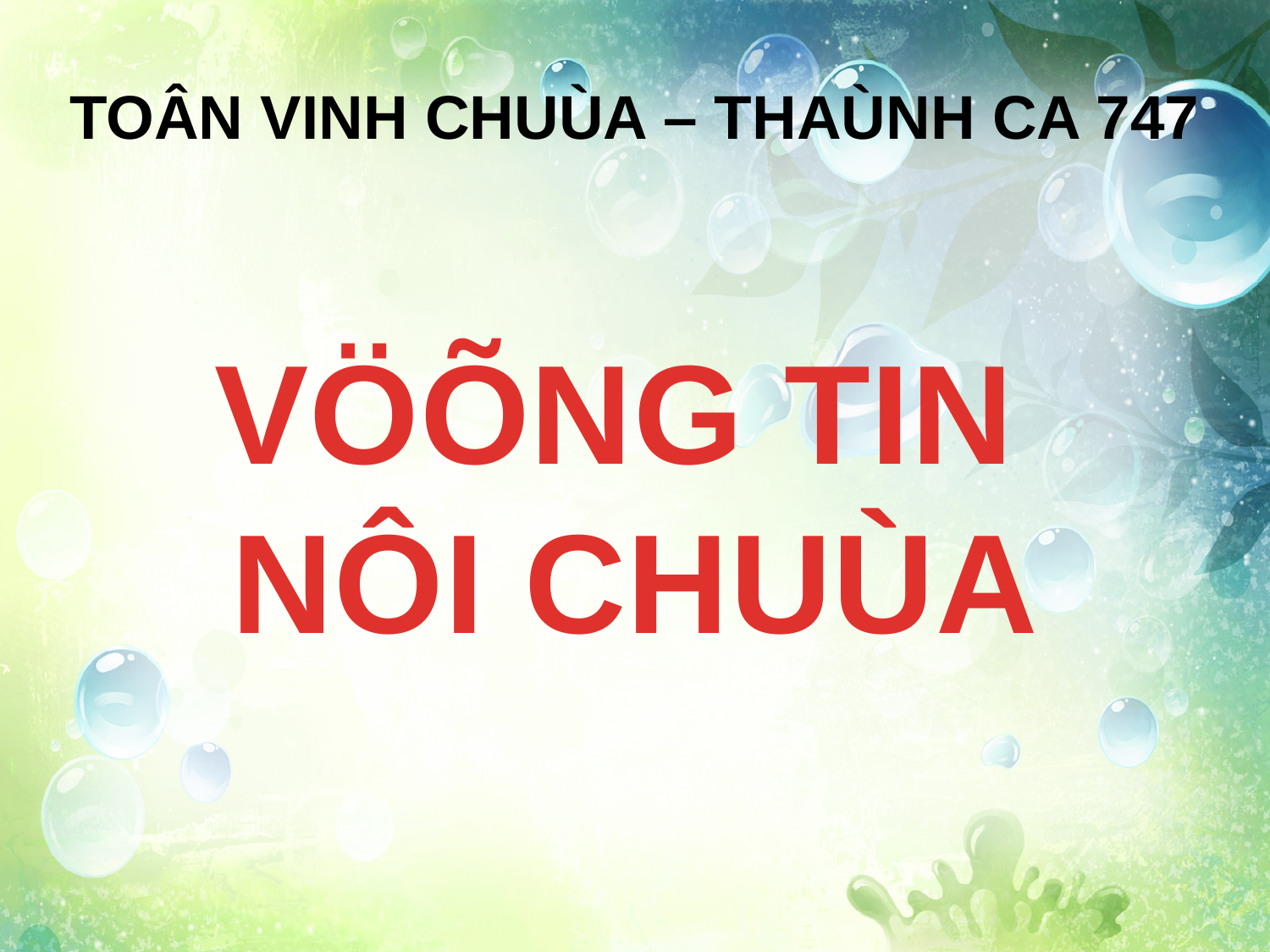

TOÂN VINH CHUÙA – THAÙNH CA 747
VÖÕNG TIN
NÔI CHUÙA